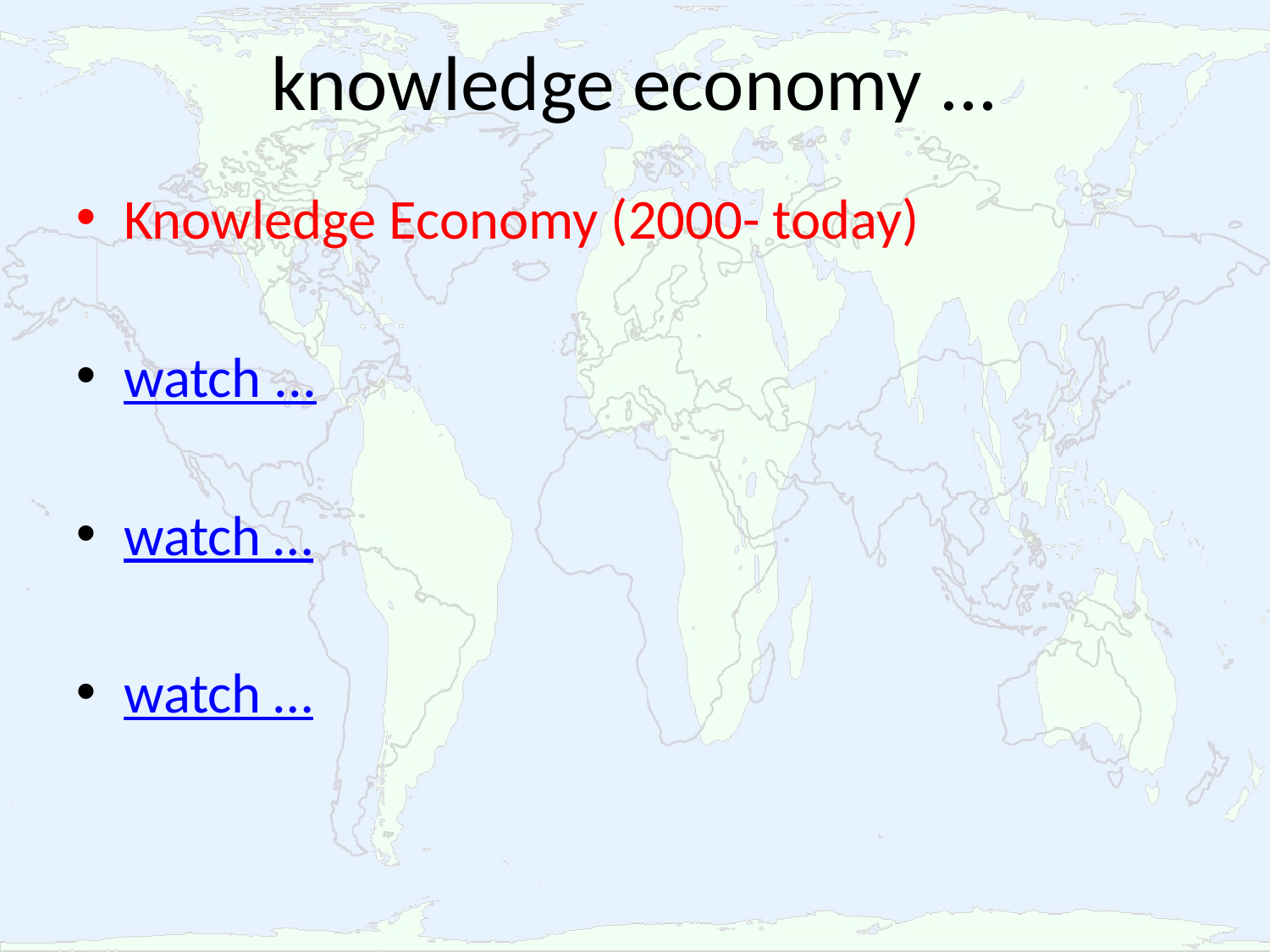

# knowledge economy ...
Knowledge Economy (2000- today)

watch ...

watch …

watch …